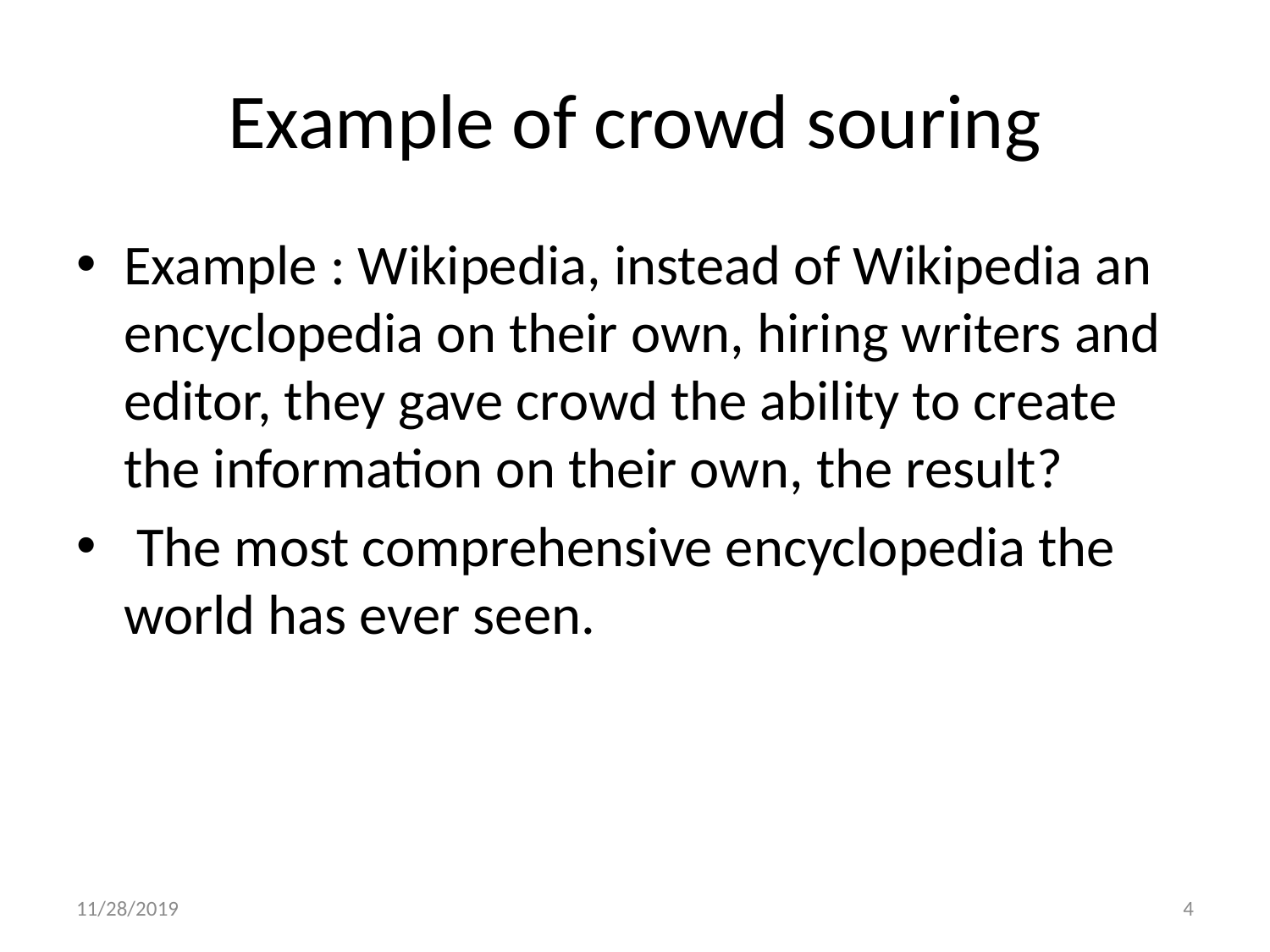

# Example of crowd souring
Example : Wikipedia, instead of Wikipedia an encyclopedia on their own, hiring writers and editor, they gave crowd the ability to create the information on their own, the result?
 The most comprehensive encyclopedia the world has ever seen.
11/28/2019
4